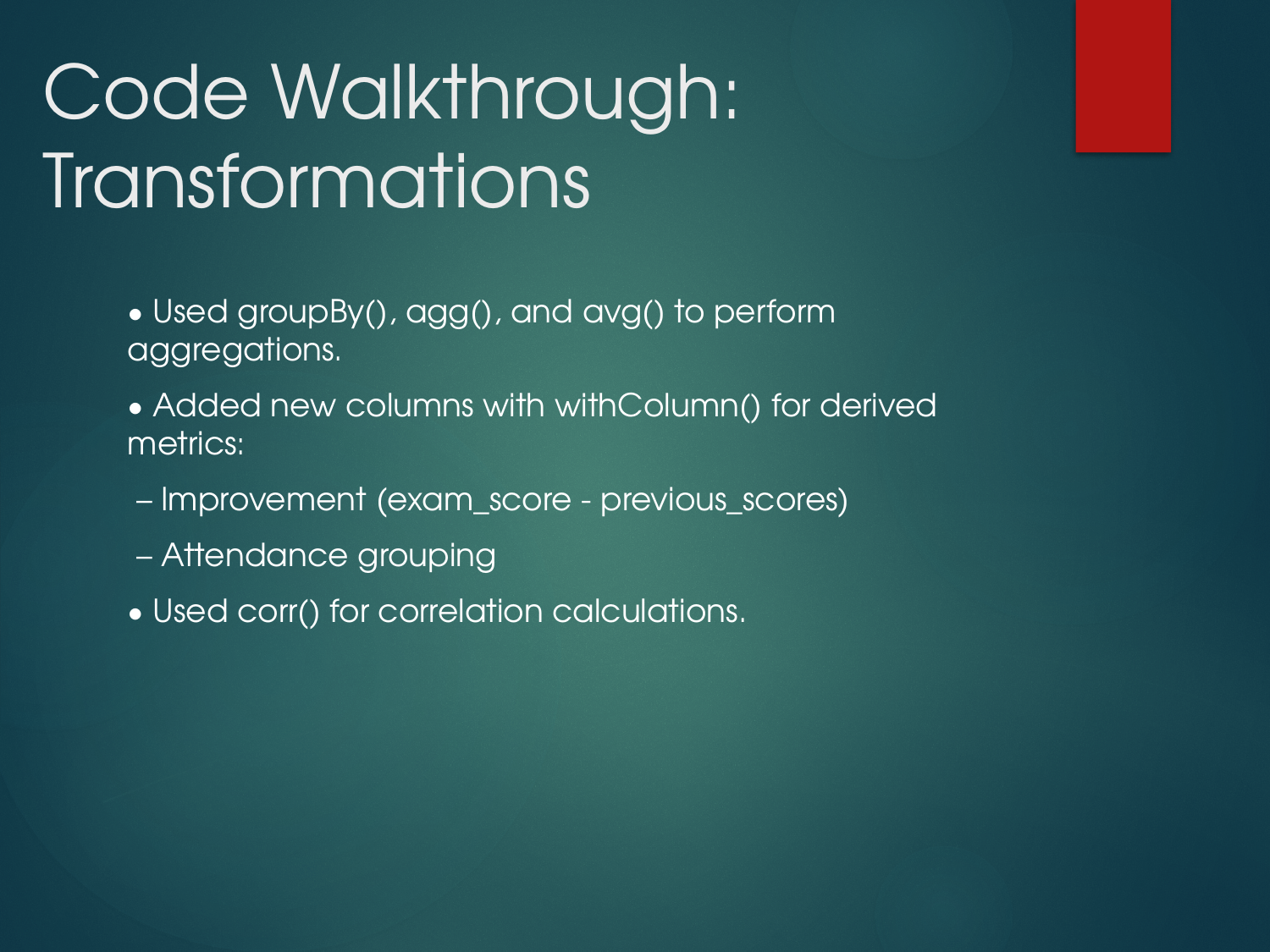

# Code Walkthrough: Transformations
• Used groupBy(), agg(), and avg() to perform aggregations.
• Added new columns with withColumn() for derived metrics:
 – Improvement (exam_score - previous_scores)
 – Attendance grouping
• Used corr() for correlation calculations.